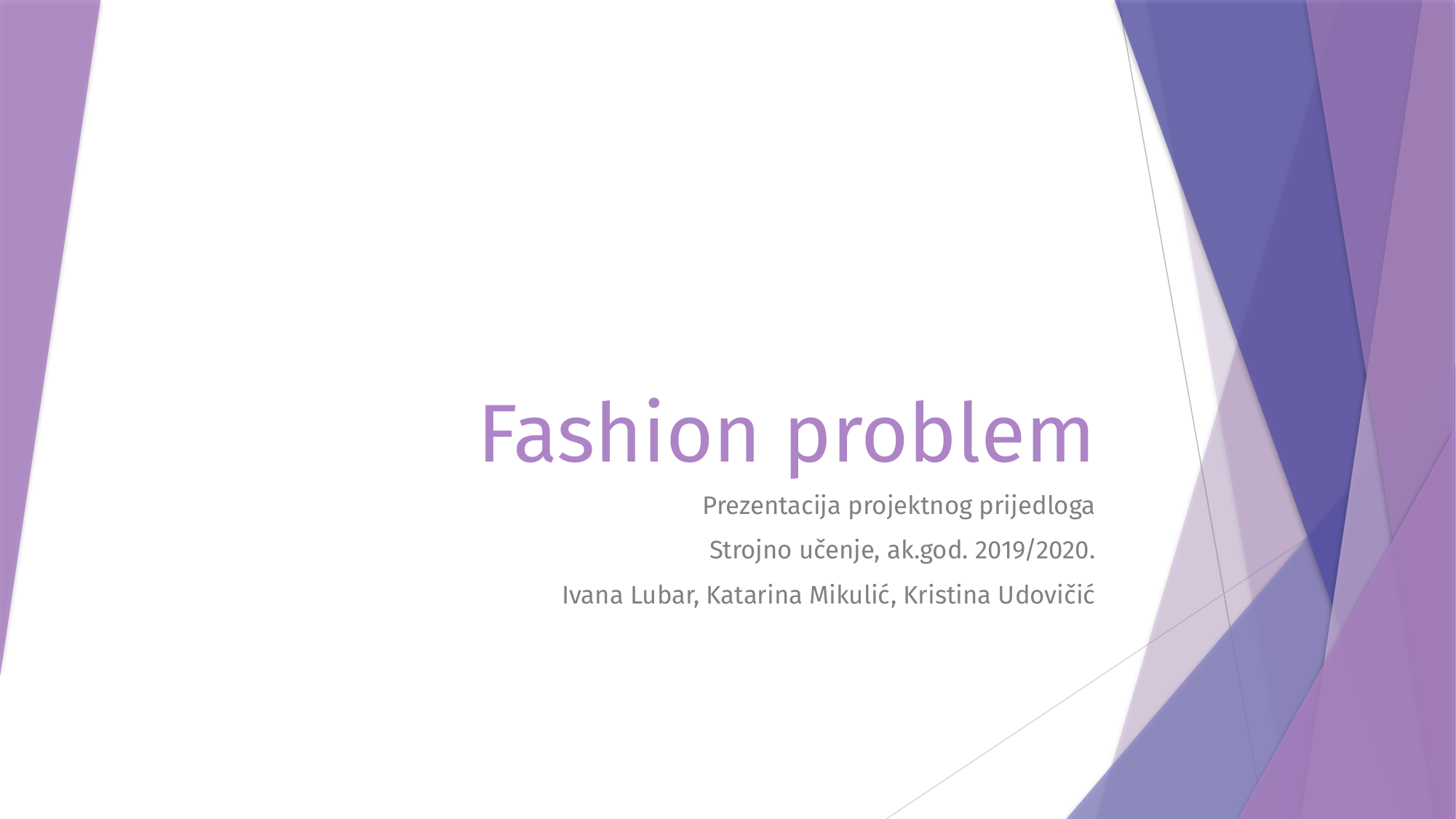

# Fashion problem
Prezentacija projektnog prijedloga
Strojno učenje, ak.god. 2019/2020.
Ivana Lubar, Katarina Mikulić, Kristina Udovičić